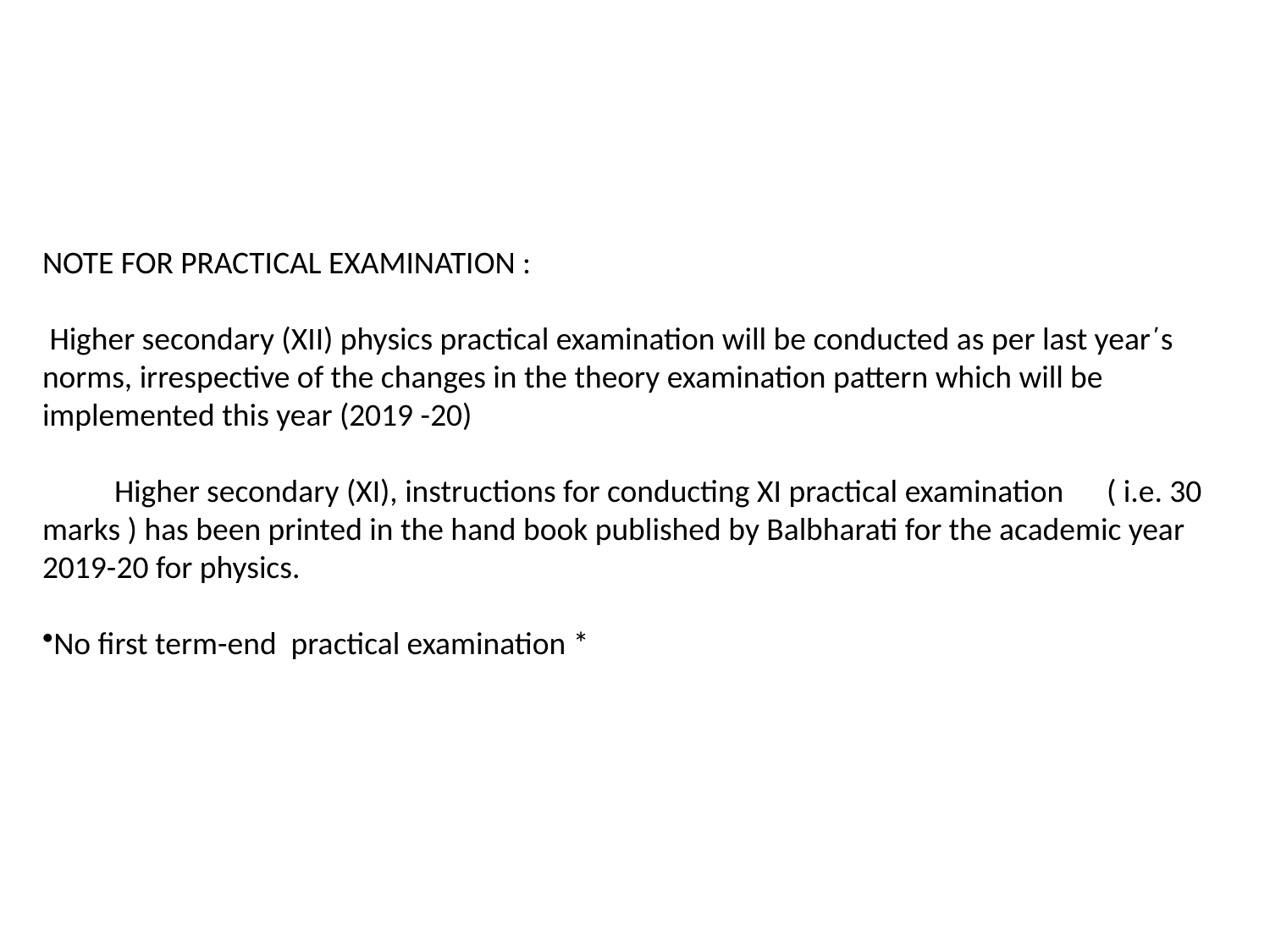

NOTE FOR PRACTICAL EXAMINATION :

 Higher secondary (XII) physics practical examination will be conducted as per last year΄s  norms, irrespective of the changes in the theory examination pattern which will be implemented this year (2019 -20)

          Higher secondary (XI), instructions for conducting XI practical examination      ( i.e. 30 marks ) has been printed in the hand book published by Balbharati for the academic year 2019-20 for physics.

No first term-end  practical examination *